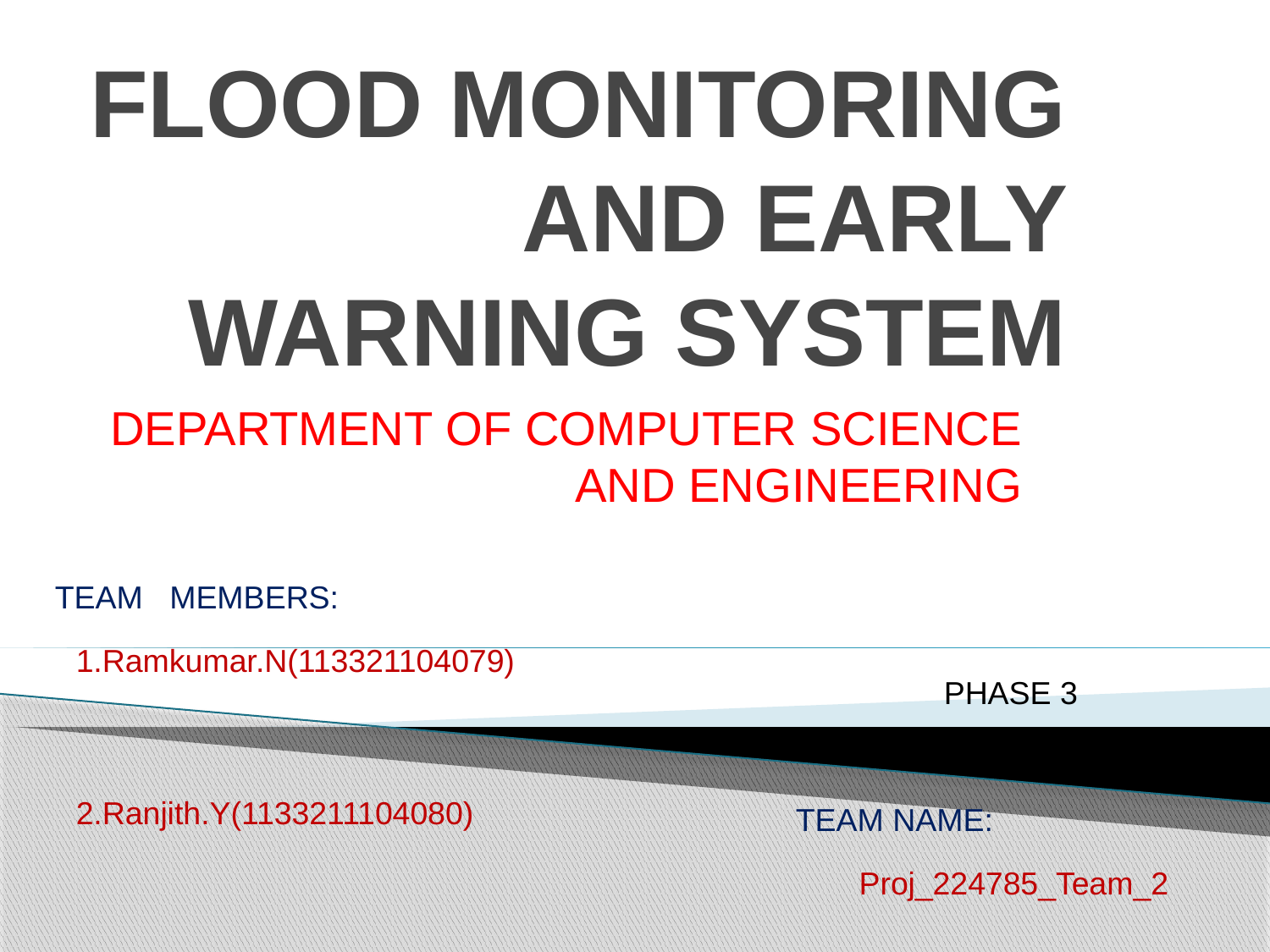

# FLOOD MONITORING AND EARLY WARNING SYSTEM
DEPARTMENT OF COMPUTER SCIENCE AND ENGINEERING
TEAM   MEMBERS:
1.Ramkumar.N(113321104079)
                                                                                                                                 2.Ranjith.Y(1133211104080)
                                                                                                                           3.Santhosh.K(13321104085)
                                                                                                                           4.Santhosh.N(113321104086)
PHASE 3
TEAM NAME:
Proj_224785_Team_2